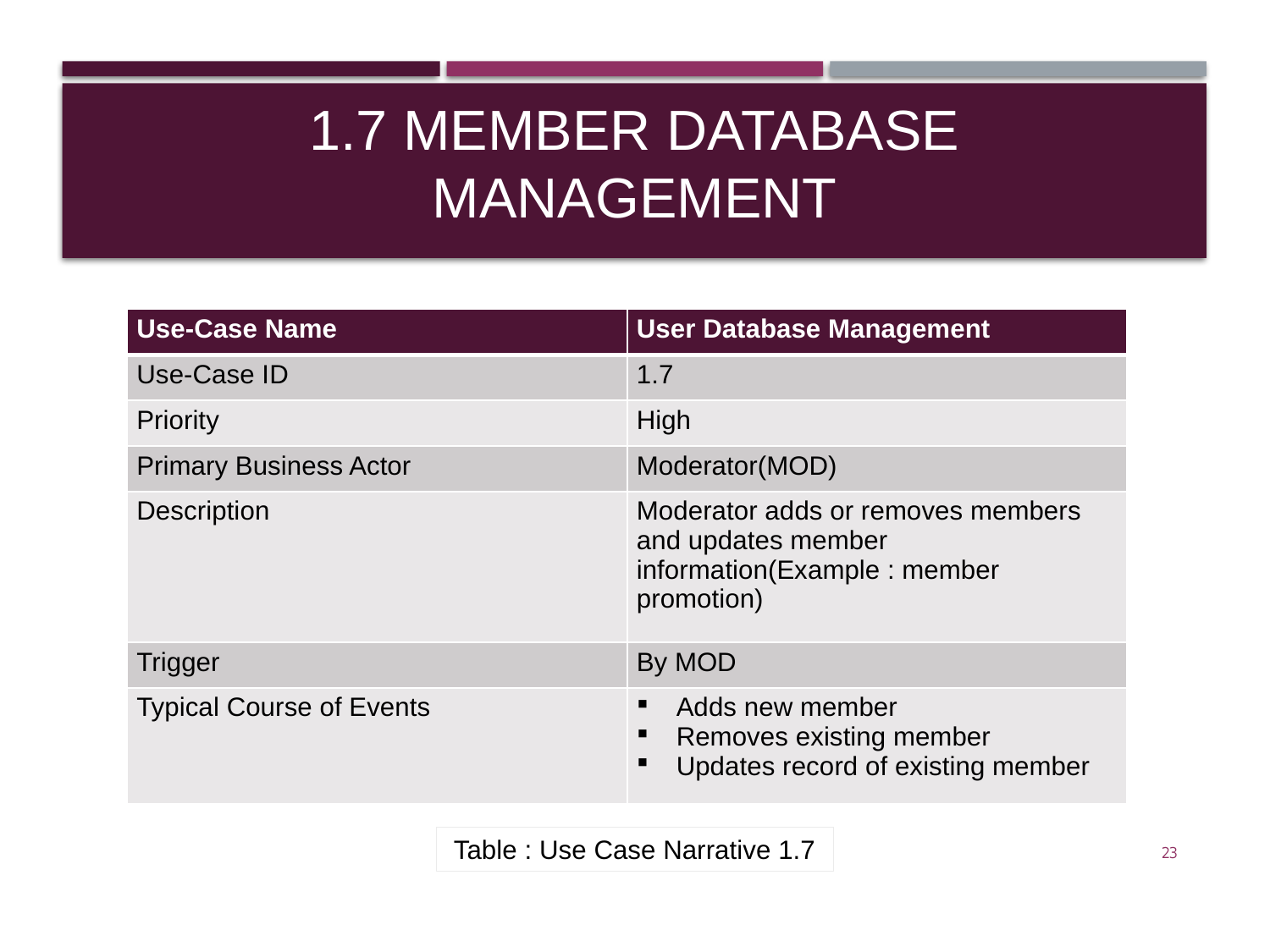

# 1.7 Member Database Management
| Use-Case Name | User Database Management |
| --- | --- |
| Use-Case ID | 1.7 |
| Priority | High |
| Primary Business Actor | Moderator(MOD) |
| Description | Moderator adds or removes members and updates member information(Example : member promotion) |
| Trigger | By MOD |
| Typical Course of Events | Adds new member Removes existing member Updates record of existing member |
Table : Use Case Narrative 1.7
23